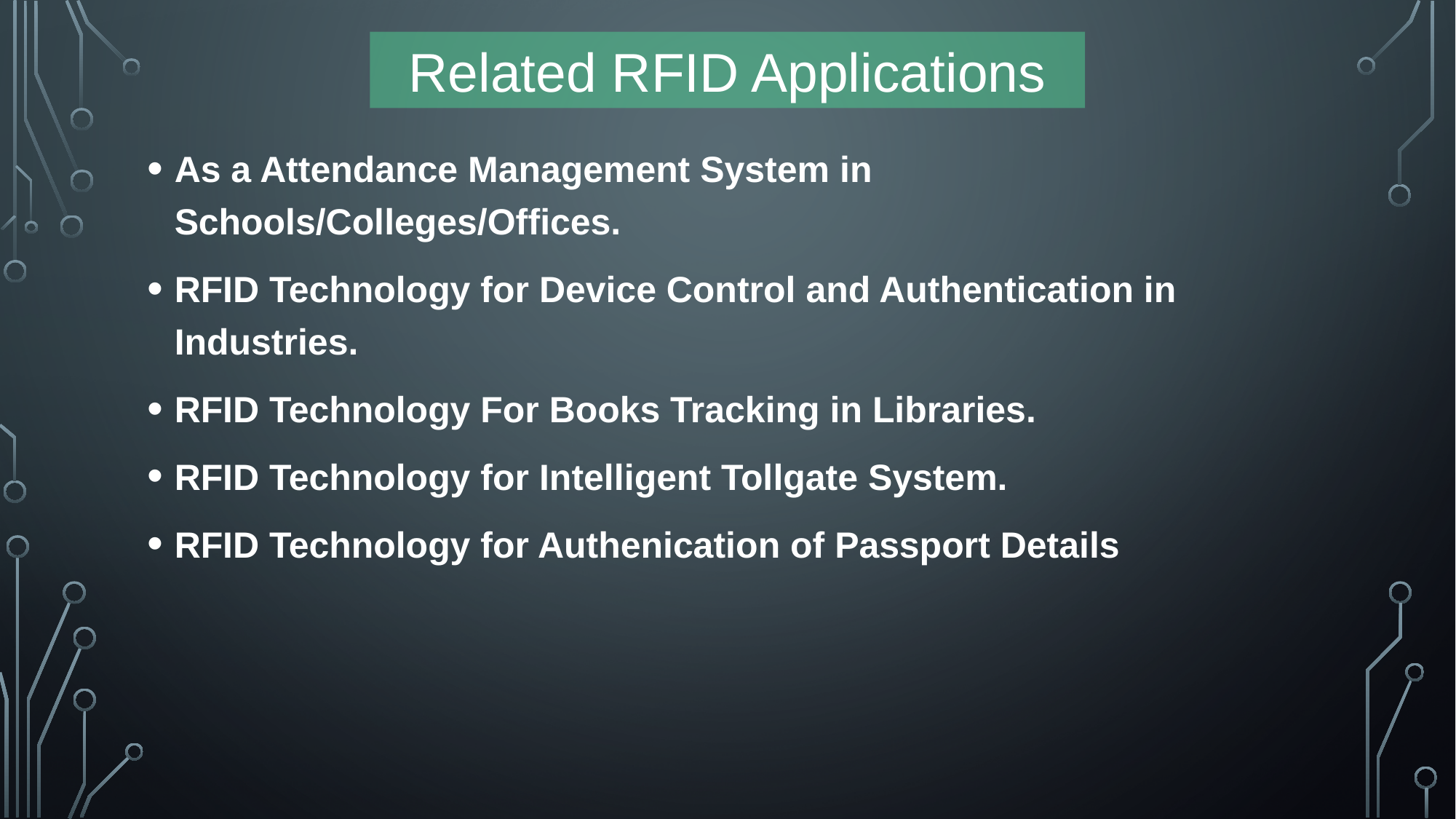

Related RFID Applications
As a Attendance Management System in Schools/Colleges/Offices.
RFID Technology for Device Control and Authentication in Industries.
RFID Technology For Books Tracking in Libraries.
RFID Technology for Intelligent Tollgate System.
RFID Technology for Authenication of Passport Details